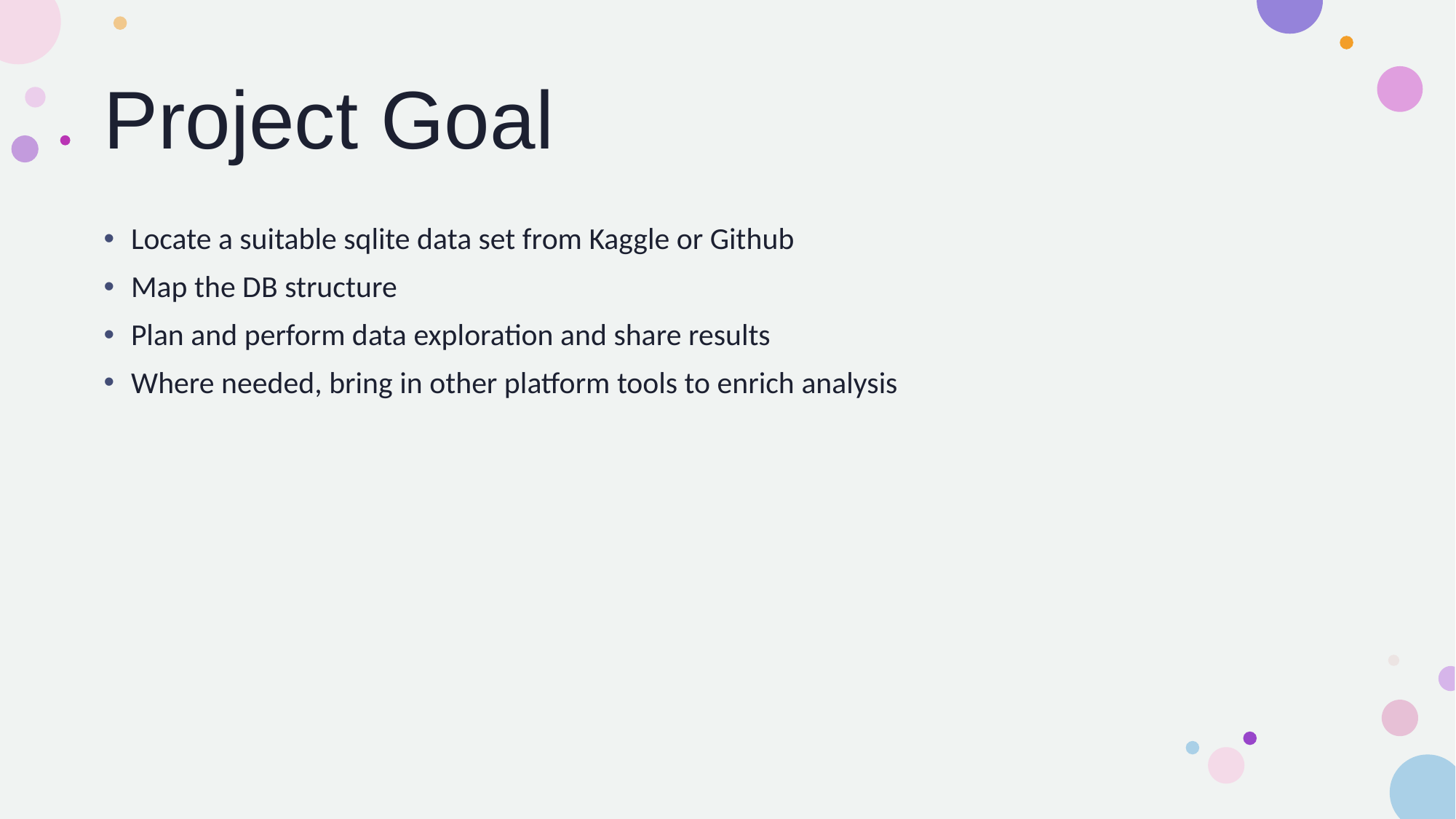

# Project Goal
Locate a suitable sqlite data set from Kaggle or Github
Map the DB structure
Plan and perform data exploration and share results
Where needed, bring in other platform tools to enrich analysis